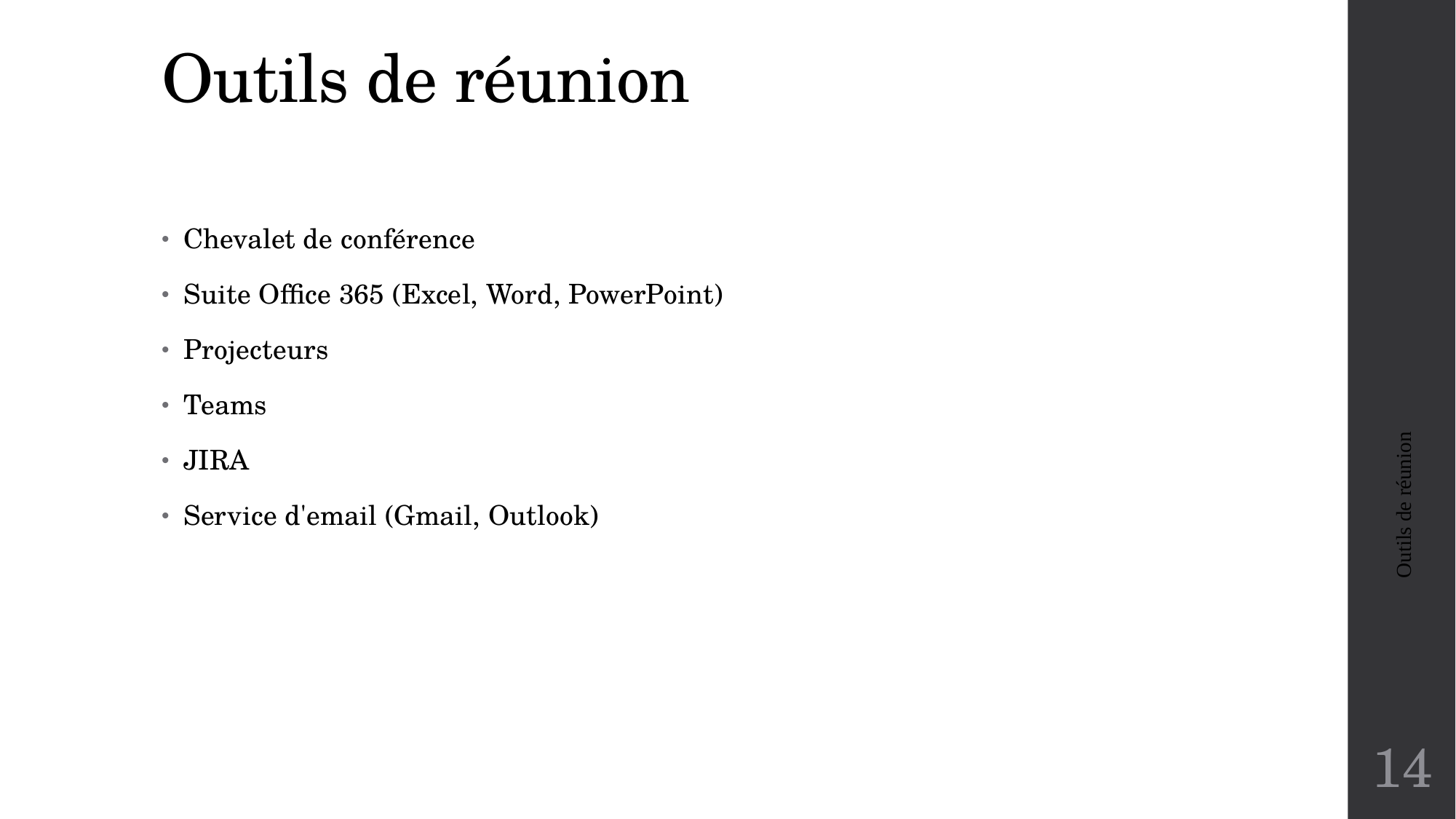

# Outils de réunion
Chevalet de conférence
Suite Office 365 (Excel, Word, PowerPoint)
Projecteurs
Teams
JIRA
Service d'email (Gmail, Outlook)
Outils de réunion
14